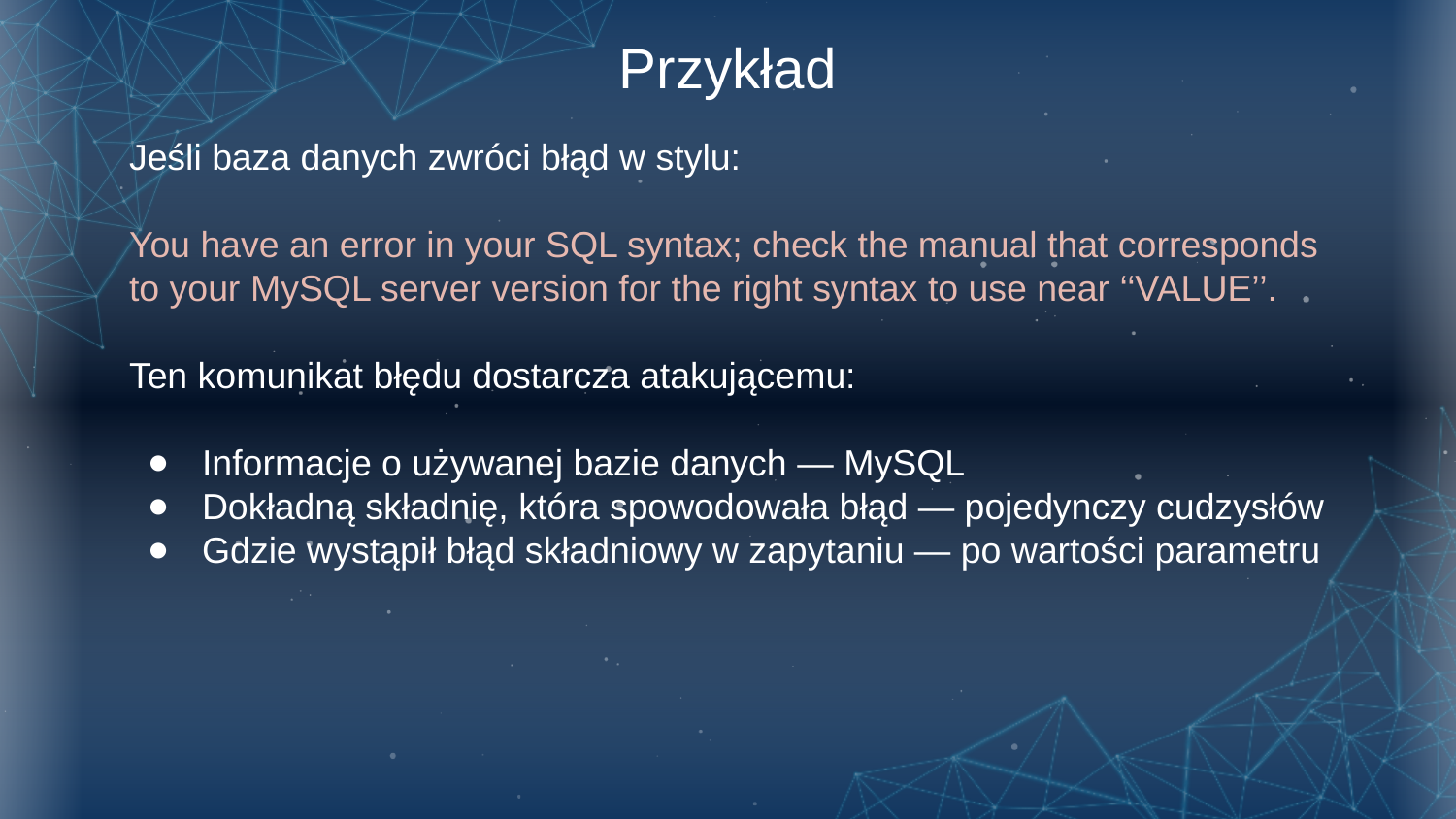

# Przykład
Jeśli baza danych zwróci błąd w stylu:

You have an error in your SQL syntax; check the manual that corresponds to your MySQL server version for the right syntax to use near ‘‘VALUE’’.

Ten komunikat błędu dostarcza atakującemu:

Informacje o używanej bazie danych — MySQL
Dokładną składnię, która spowodowała błąd — pojedynczy cudzysłów
Gdzie wystąpił błąd składniowy w zapytaniu — po wartości parametru